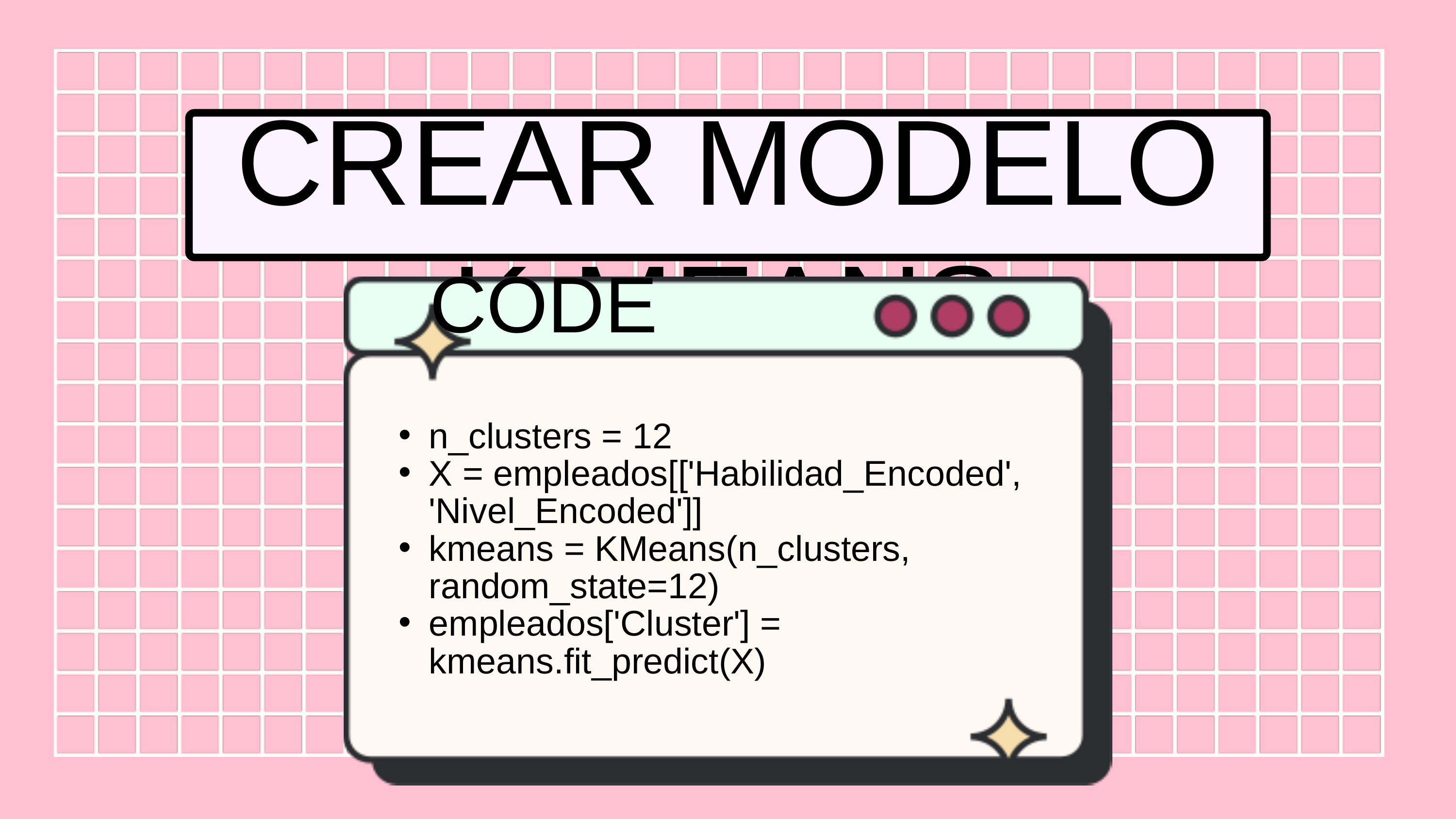

CREAR MODELO K-MEANS

CODE

n_clusters = 12
X = empleados[['Habilidad_Encoded', 'Nivel_Encoded']]
kmeans = KMeans(n_clusters, random_state=12)
empleados['Cluster'] = kmeans.fit_predict(X)